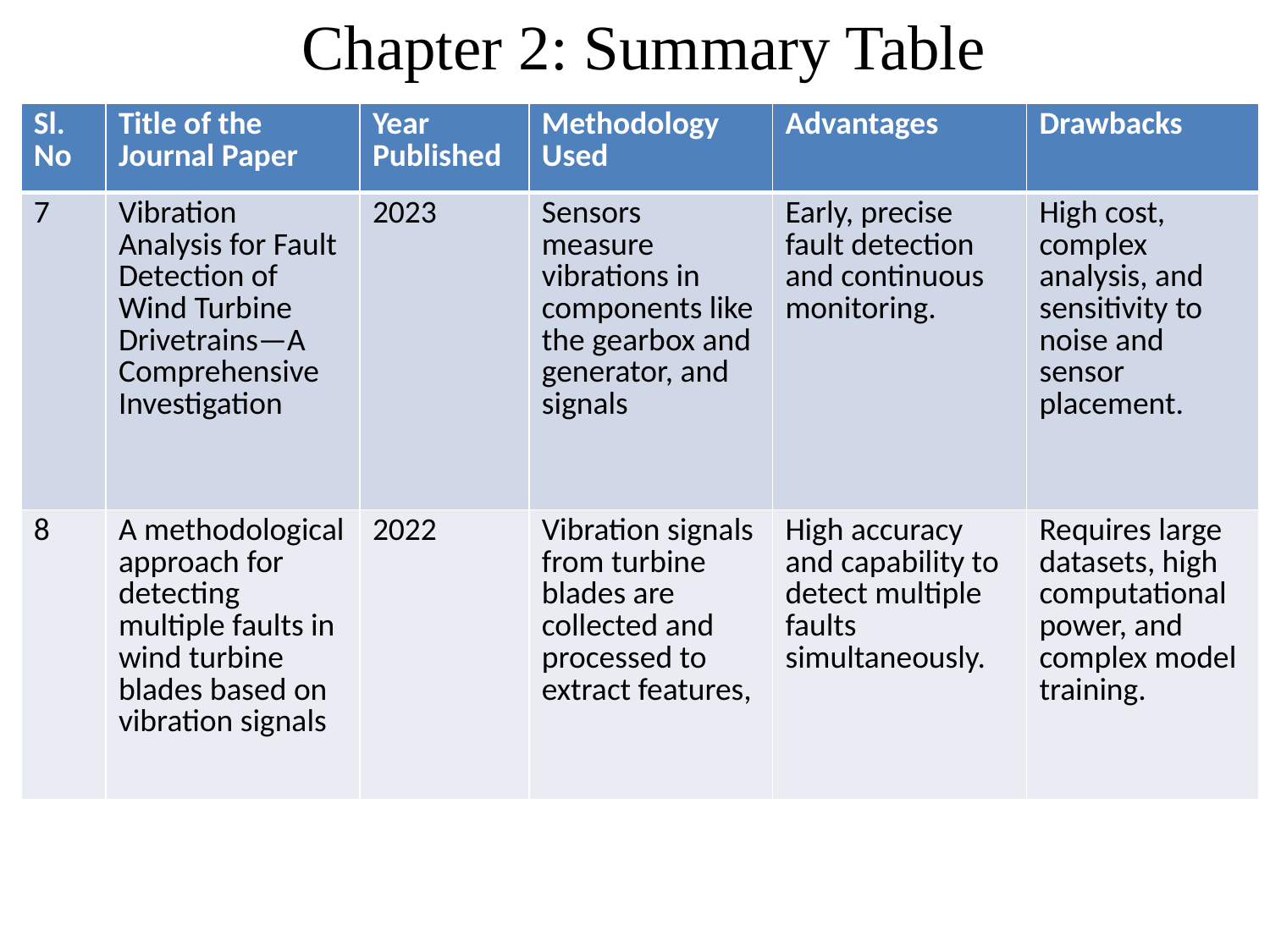

Chapter 2: Summary Table
| Sl. No | Title of the Journal Paper | Year Published | Methodology Used | Advantages | Drawbacks |
| --- | --- | --- | --- | --- | --- |
| 7 | Vibration Analysis for Fault Detection of Wind Turbine Drivetrains—A Comprehensive Investigation | 2023 | Sensors measure vibrations in components like the gearbox and generator, and signals | Early, precise fault detection and continuous monitoring. | High cost, complex analysis, and sensitivity to noise and sensor placement. |
| 8 | A methodological approach for detecting multiple faults in wind turbine blades based on vibration signals | 2022 | Vibration signals from turbine blades are collected and processed to extract features, | High accuracy and capability to detect multiple faults simultaneously. | Requires large datasets, high computational power, and complex model training. |